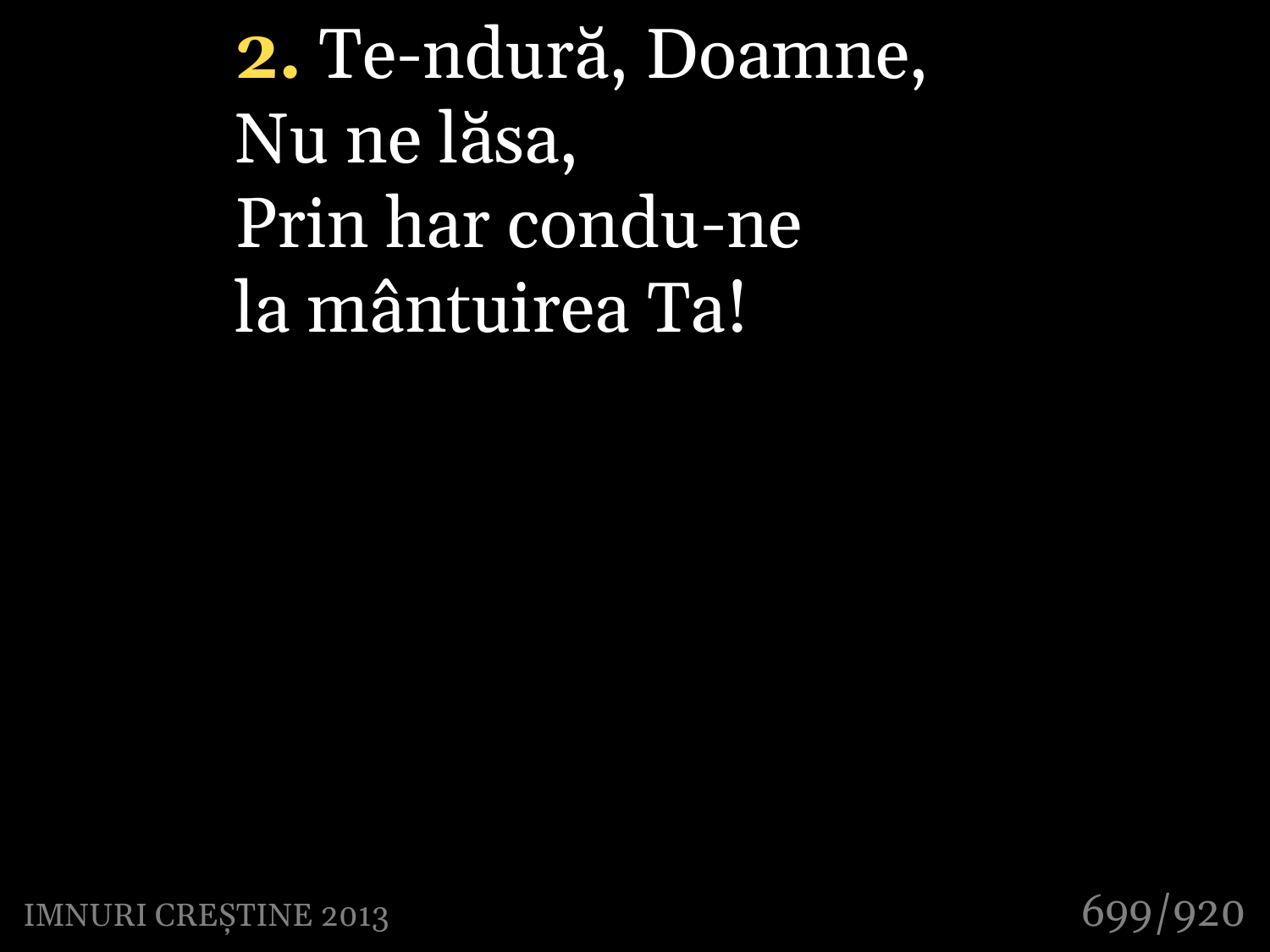

2. Te-ndură, Doamne,
Nu ne lăsa,
Prin har condu-ne
la mântuirea Ta!
699/920
IMNURI CREȘTINE 2013